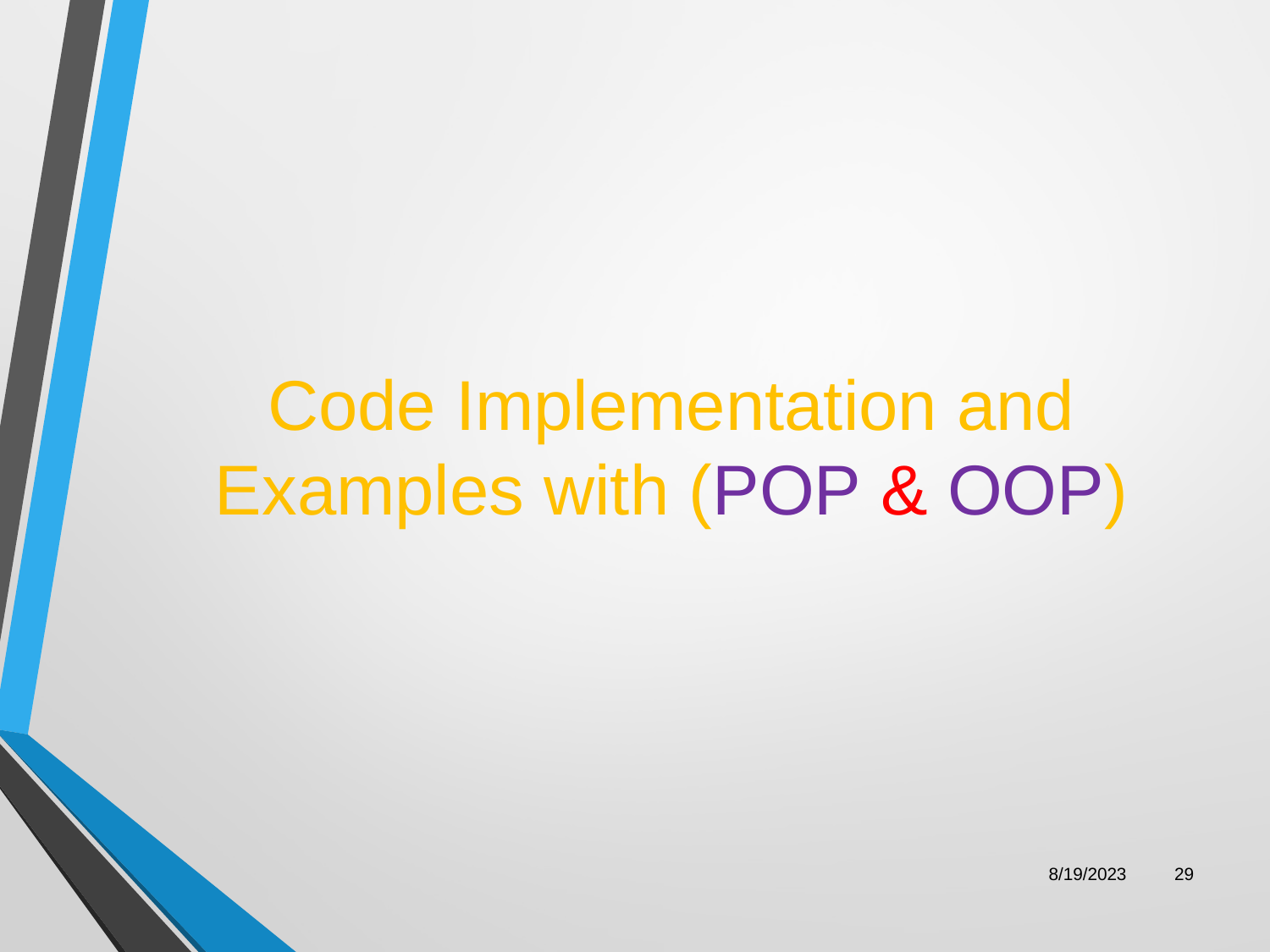

# Code Implementation and Examples with (POP & OOP)
8/19/2023
29